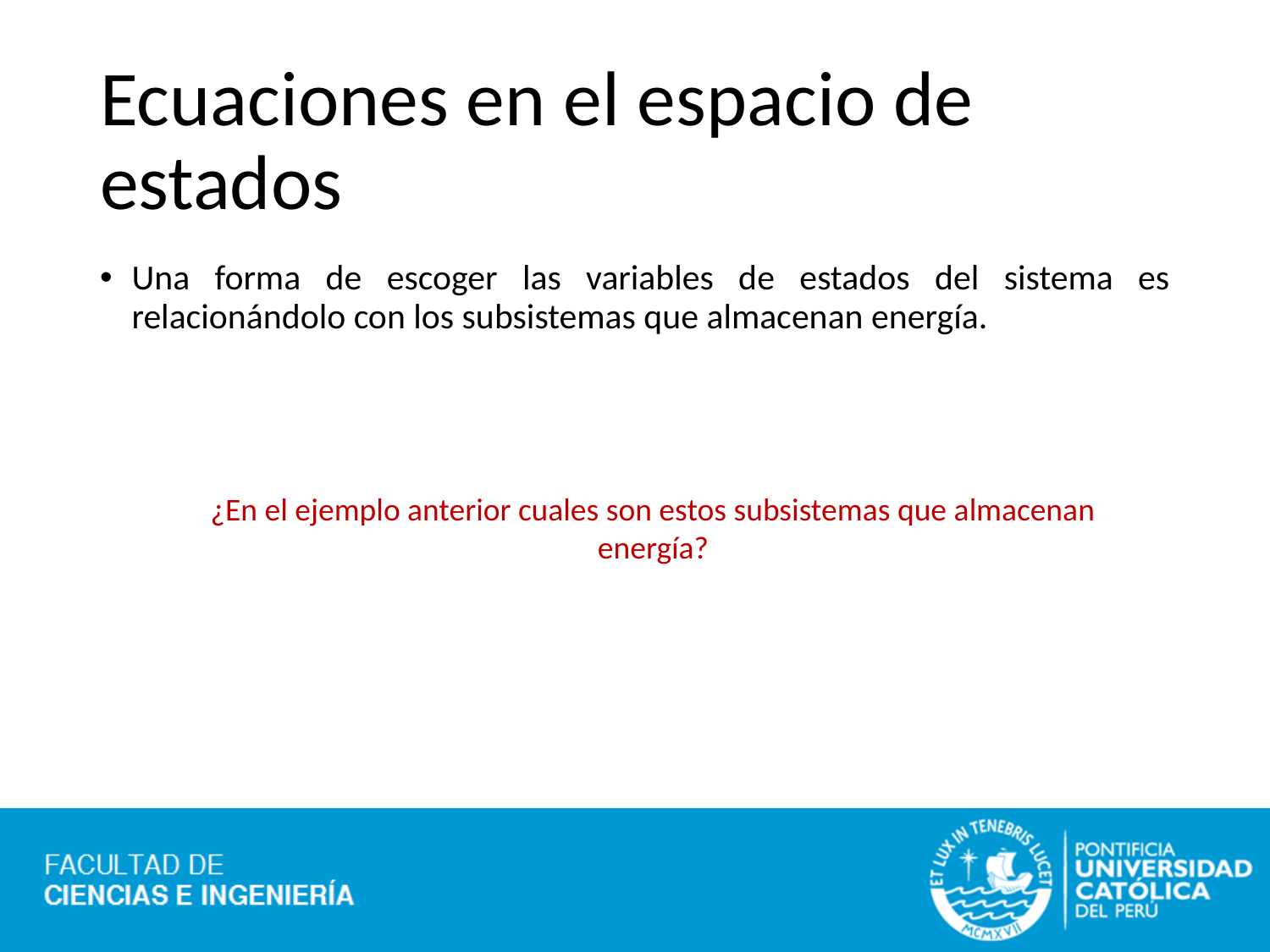

# Ecuaciones en el espacio de estados
Una forma de escoger las variables de estados del sistema es relacionándolo con los subsistemas que almacenan energía.

¿En el ejemplo anterior cuales son estos subsistemas que almacenan energía?